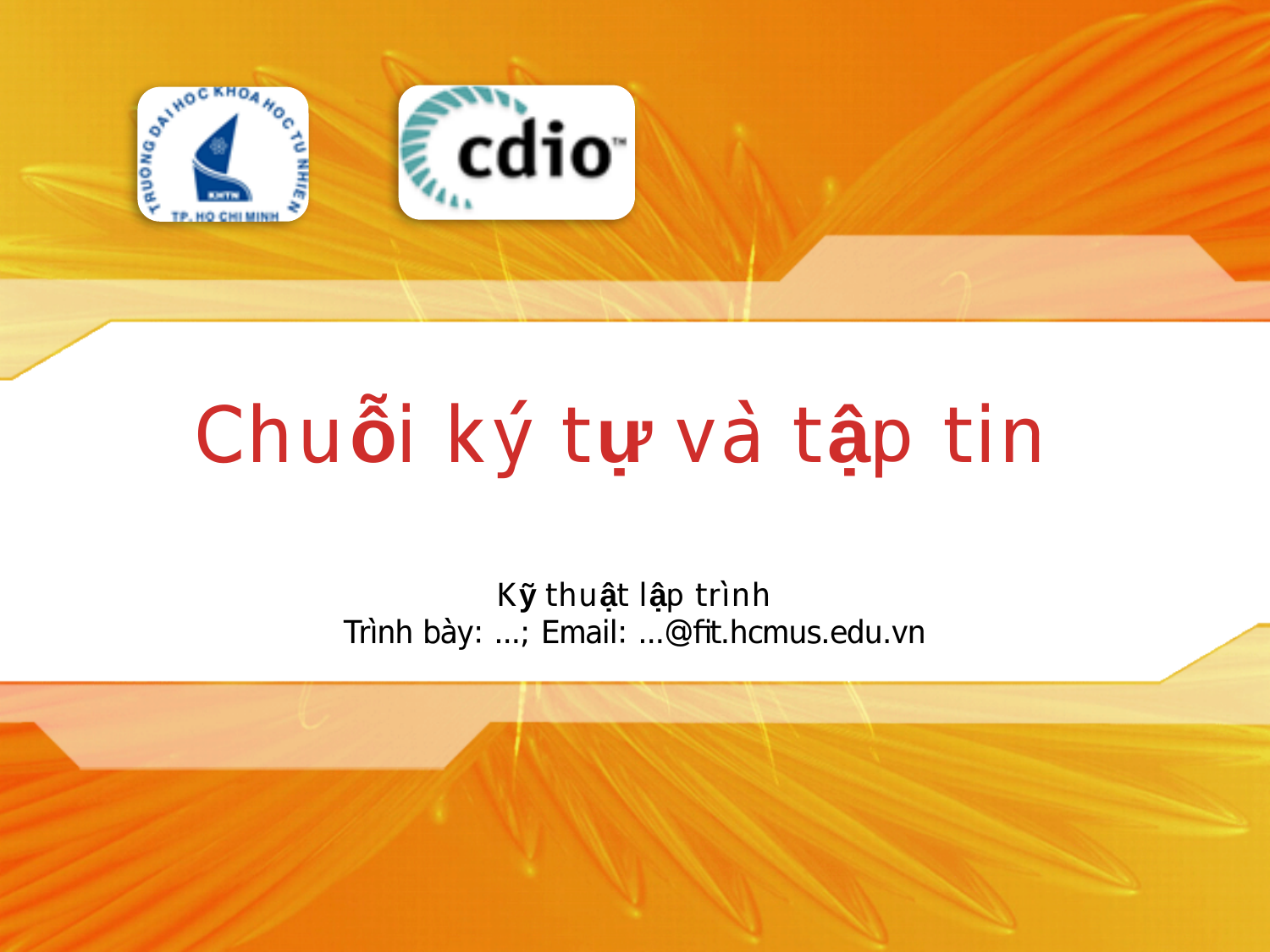

# Chuỗi ký tự và tập tin
Kỹ thuật lập trình
Trình bày: …; Email: …@fit.hcmus.edu.vn